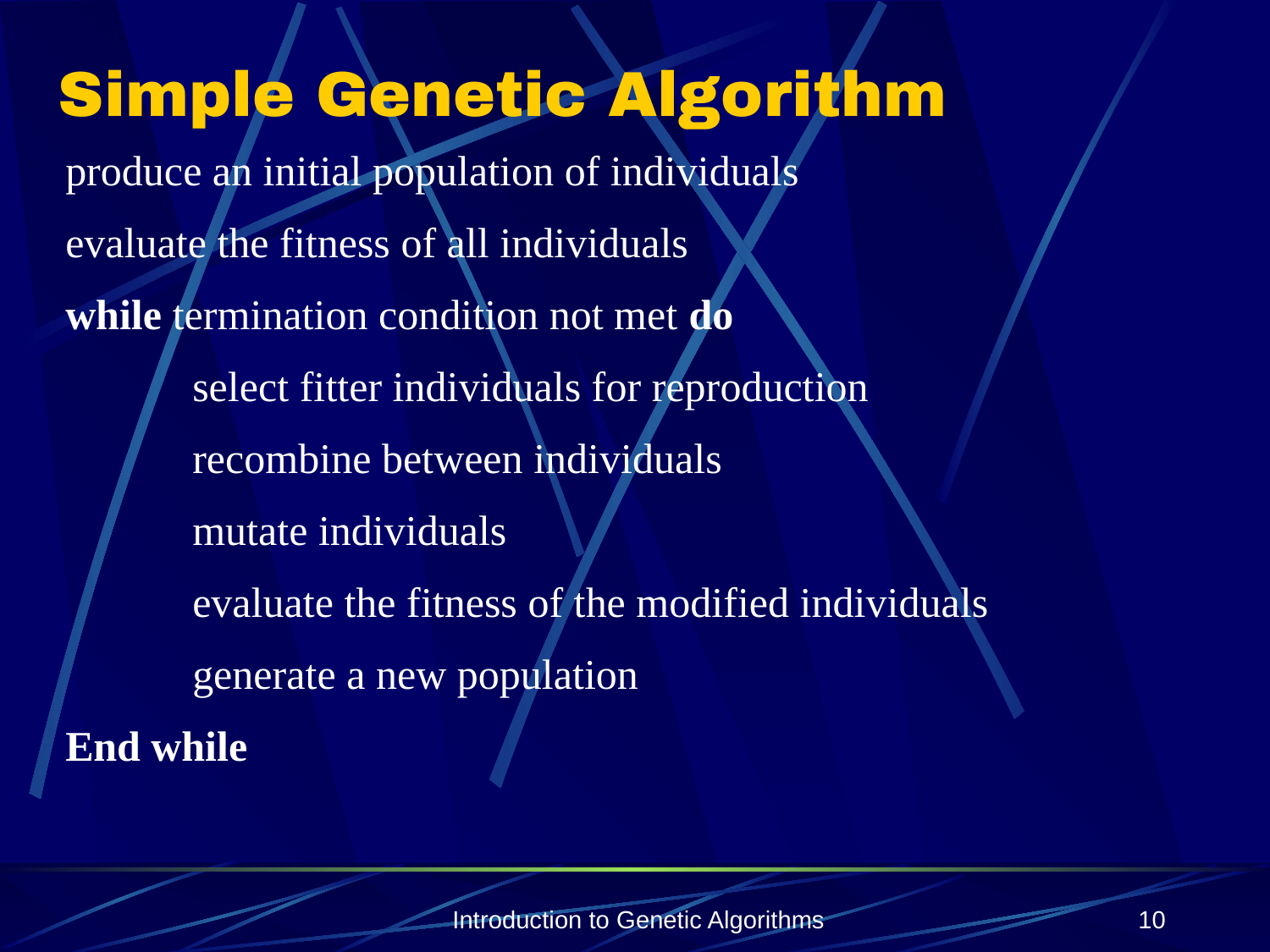

# Simple Genetic Algorithm
produce an initial population of individuals
evaluate the fitness of all individuals
while termination condition not met do
	select fitter individuals for reproduction
	recombine between individuals
	mutate individuals
	evaluate the fitness of the modified individuals
	generate a new population
End while
Introduction to Genetic Algorithms
10